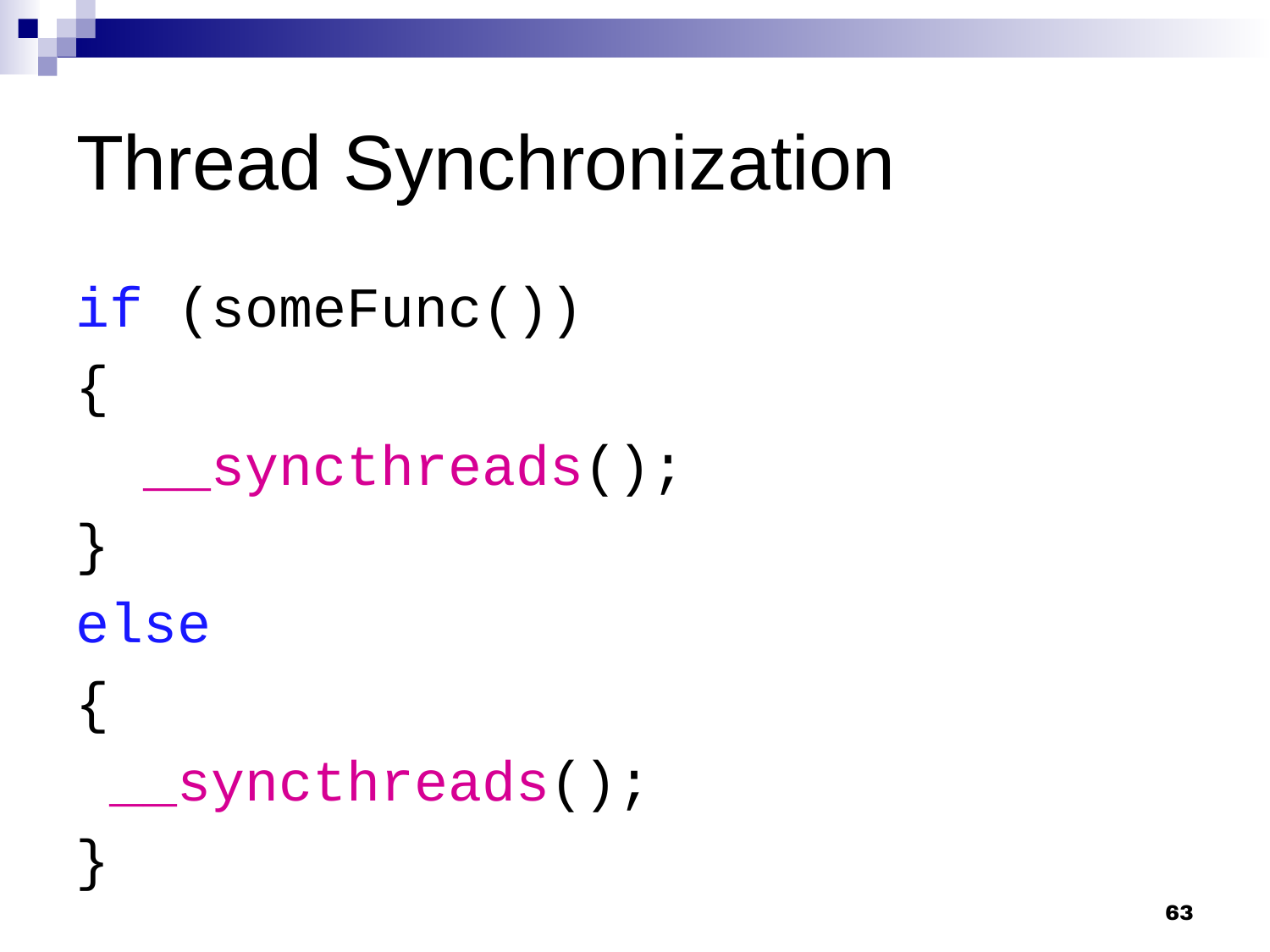

# Thread Synchronization
if (someFunc())
{
  __syncthreads();
}
else
{
 __syncthreads();
}
63